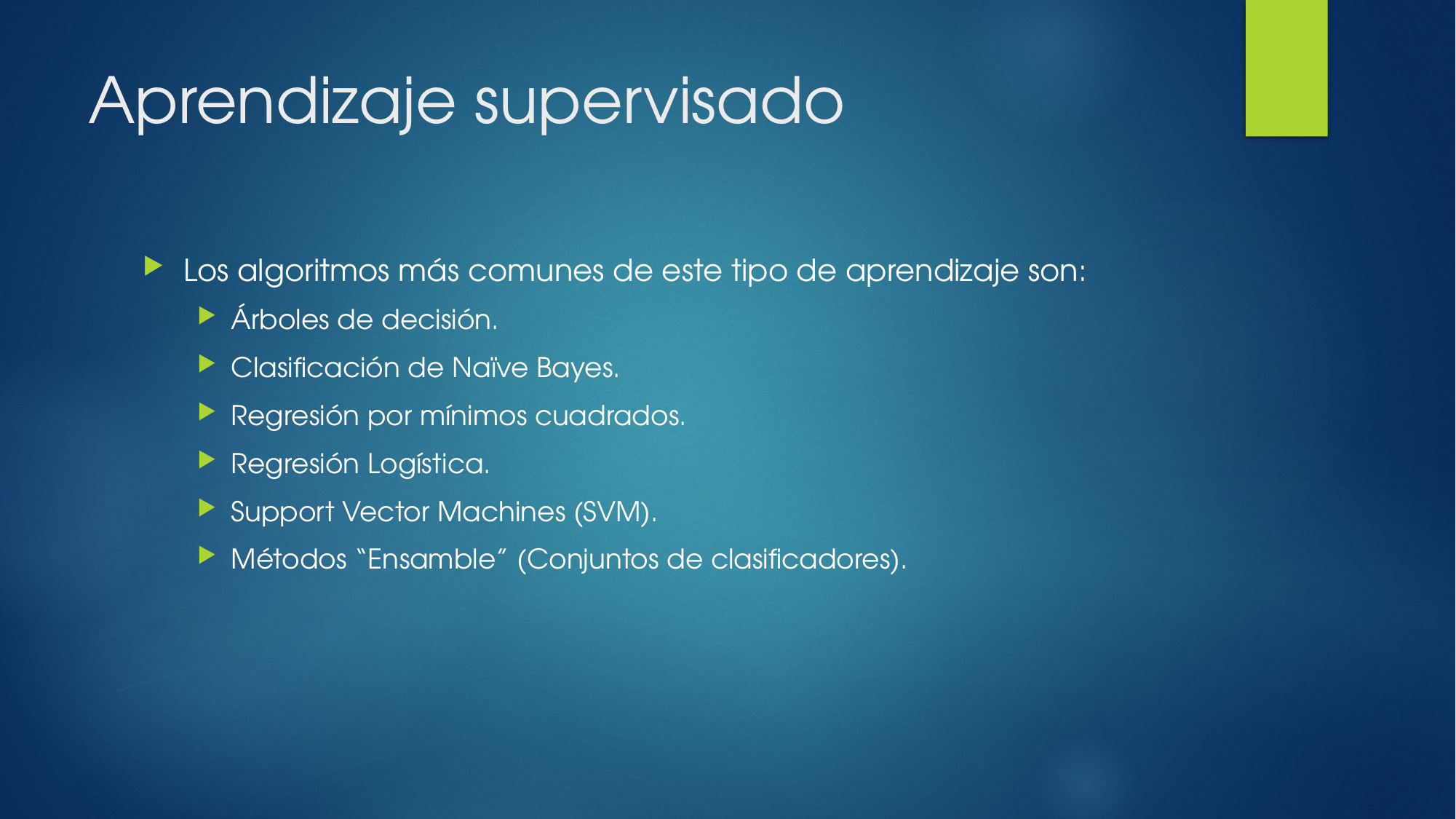

# Aprendizaje supervisado
Los algoritmos más comunes de este tipo de aprendizaje son:
Árboles de decisión.
Clasificación de Naïve Bayes.
Regresión por mínimos cuadrados.
Regresión Logística.
Support Vector Machines (SVM).
Métodos “Ensamble” (Conjuntos de clasificadores).